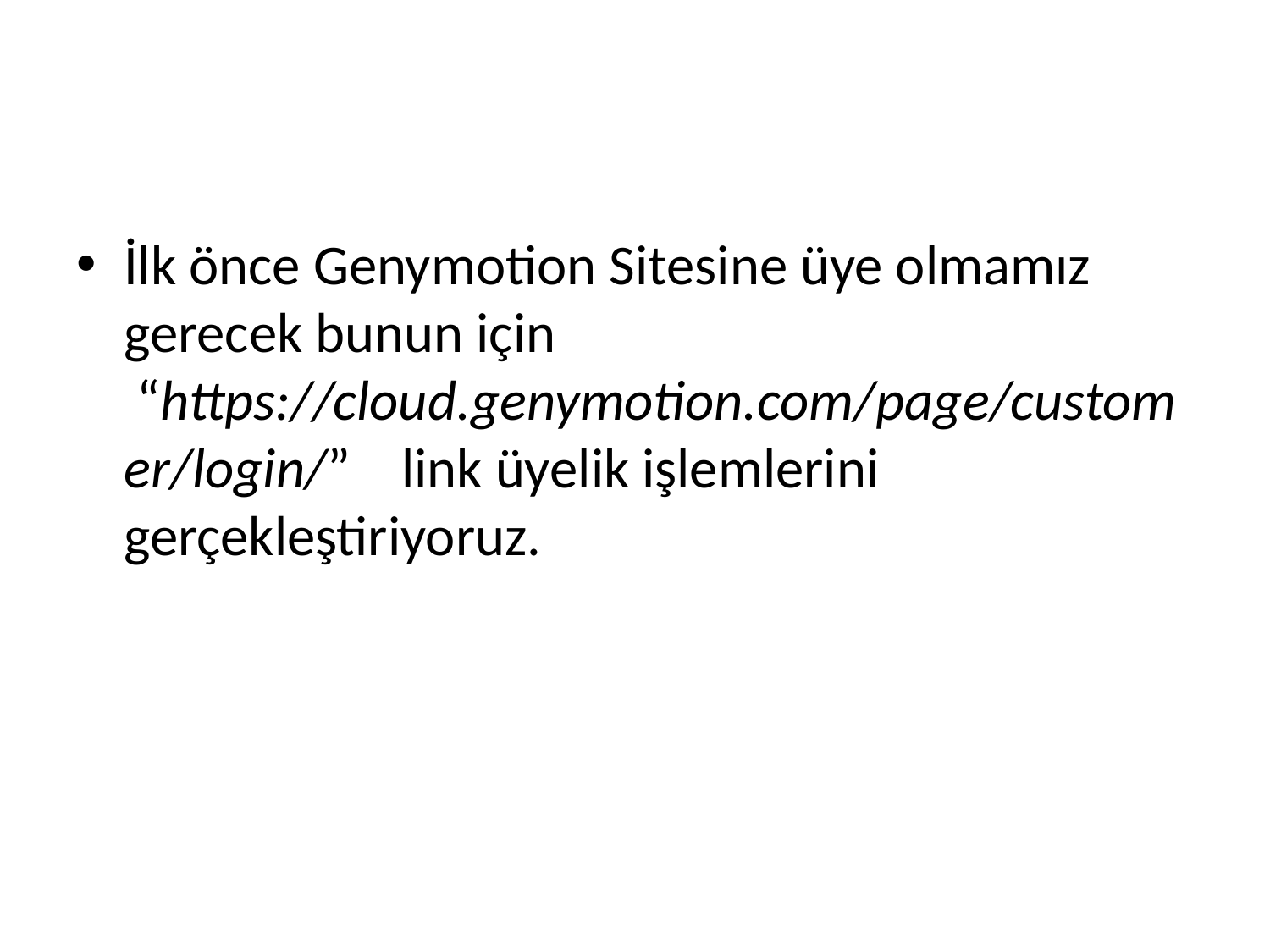

#
İlk önce Genymotion Sitesine üye olmamız gerecek bunun için  “https://cloud.genymotion.com/page/customer/login/”    link üyelik işlemlerini gerçekleştiriyoruz.